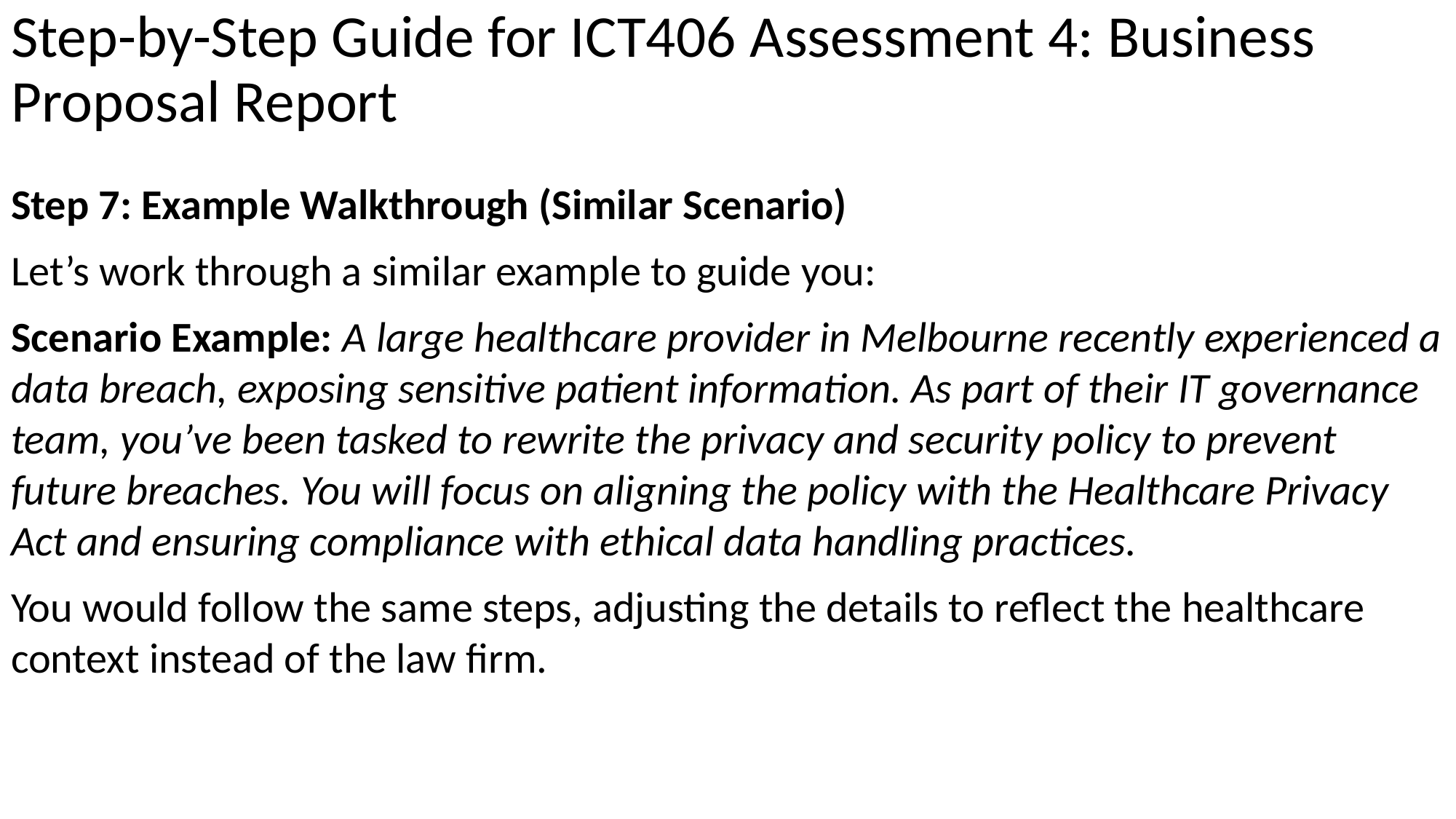

# Step-by-Step Guide for ICT406 Assessment 4: Business Proposal Report
Step 7: Example Walkthrough (Similar Scenario)
Let’s work through a similar example to guide you:
Scenario Example: A large healthcare provider in Melbourne recently experienced a data breach, exposing sensitive patient information. As part of their IT governance team, you’ve been tasked to rewrite the privacy and security policy to prevent future breaches. You will focus on aligning the policy with the Healthcare Privacy Act and ensuring compliance with ethical data handling practices.
You would follow the same steps, adjusting the details to reflect the healthcare context instead of the law firm.